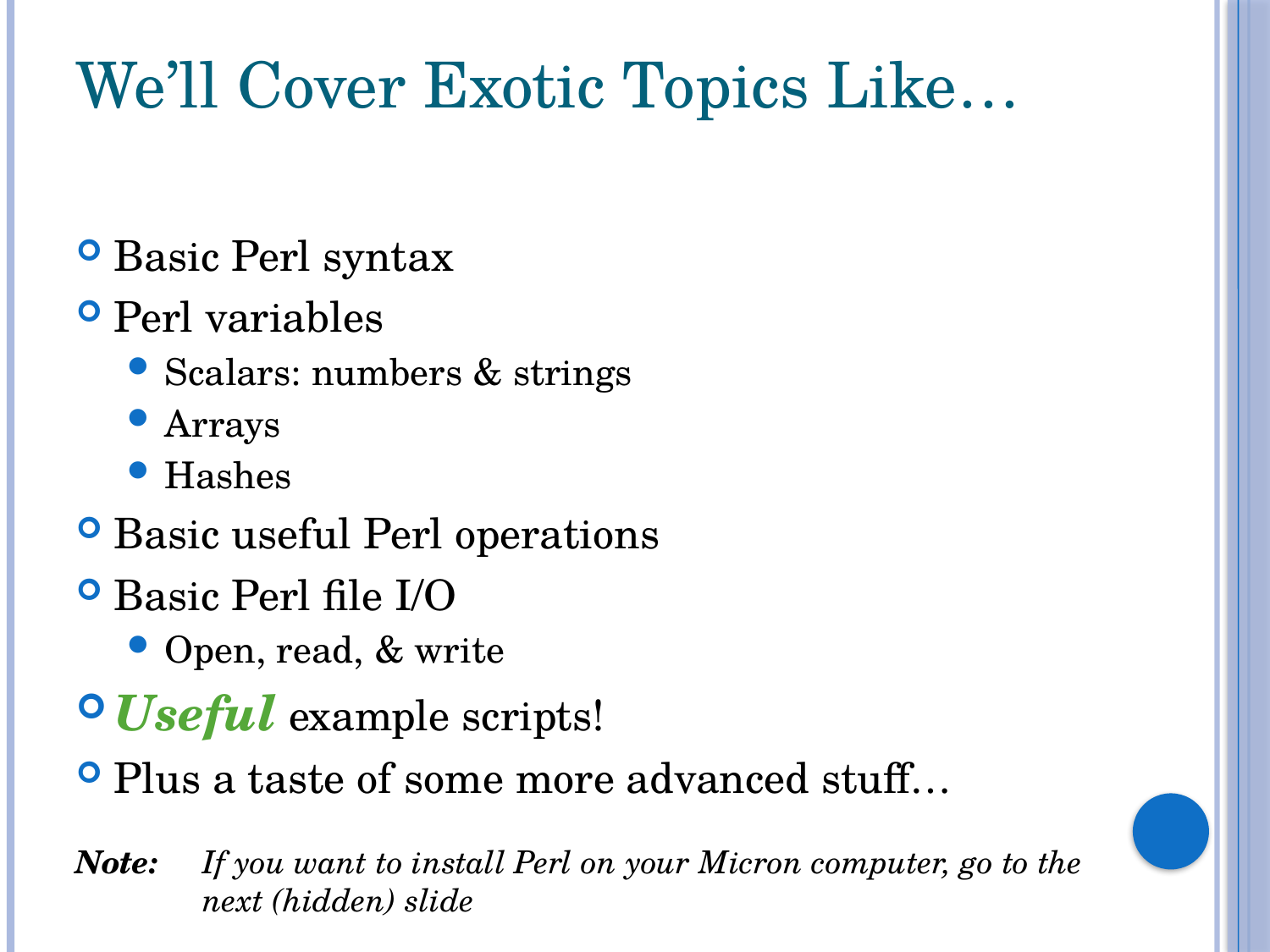

# We’ll Cover Exotic Topics Like…
Basic Perl syntax
Perl variables
Scalars: numbers & strings
Arrays
Hashes
Basic useful Perl operations
Basic Perl file I/O
Open, read, & write
Useful example scripts!
Plus a taste of some more advanced stuff…
Note:	If you want to install Perl on your Micron computer, go to the
	next (hidden) slide